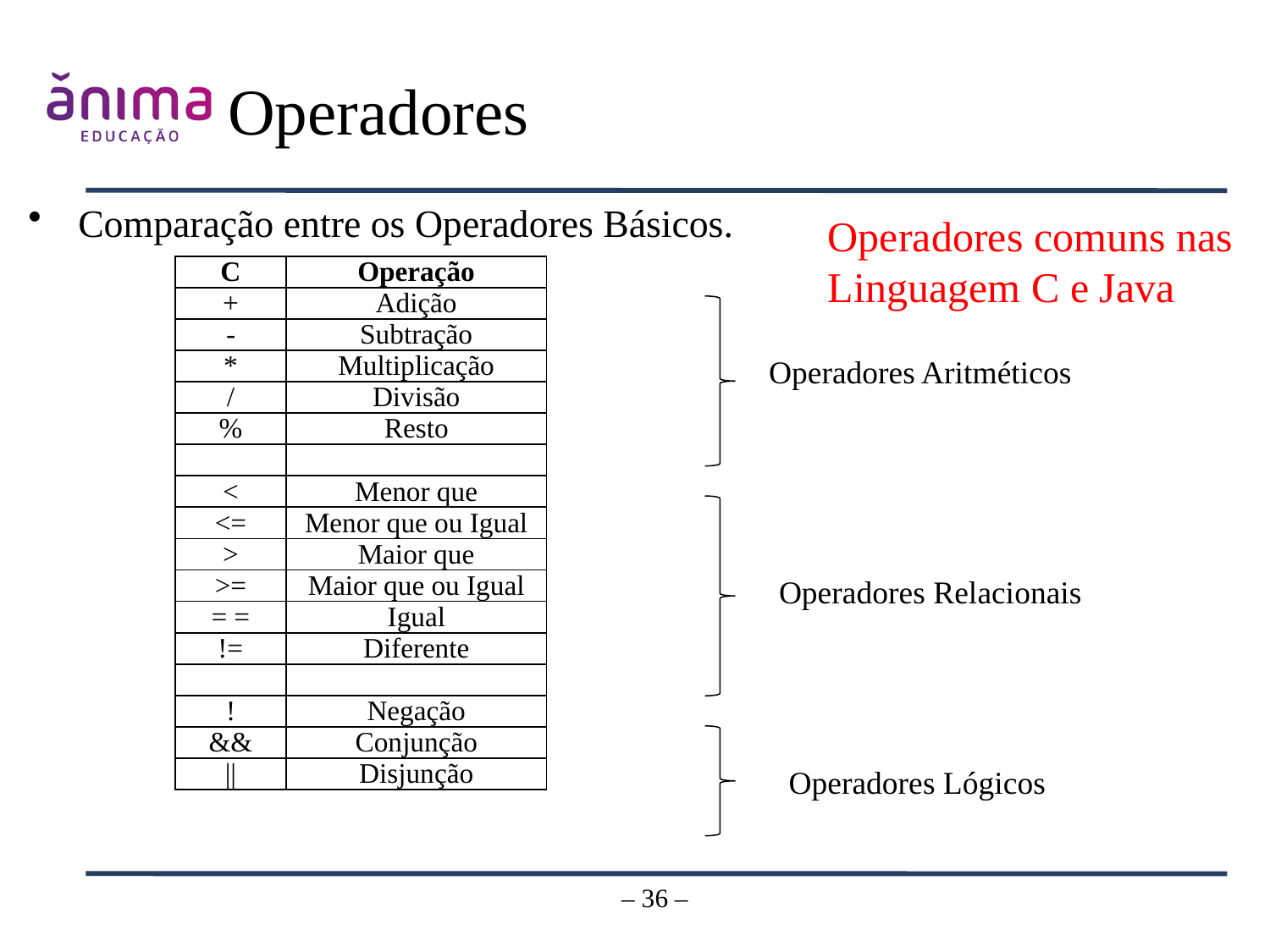

# Operadores
Comparação entre os Operadores Básicos.
Operadores comuns nas Linguagem C e Java
| C | Operação |
| --- | --- |
| + | Adição |
| - | Subtração |
| \* | Multiplicação |
| / | Divisão |
| % | Resto |
|  |  |
| < | Menor que |
| <= | Menor que ou Igual |
| > | Maior que |
| >= | Maior que ou Igual |
| = = | Igual |
| != | Diferente |
|  |  |
| ! | Negação |
| && | Conjunção |
| || | Disjunção |

Operadores Aritméticos

Operadores Relacionais

Operadores Lógicos
– 36 –